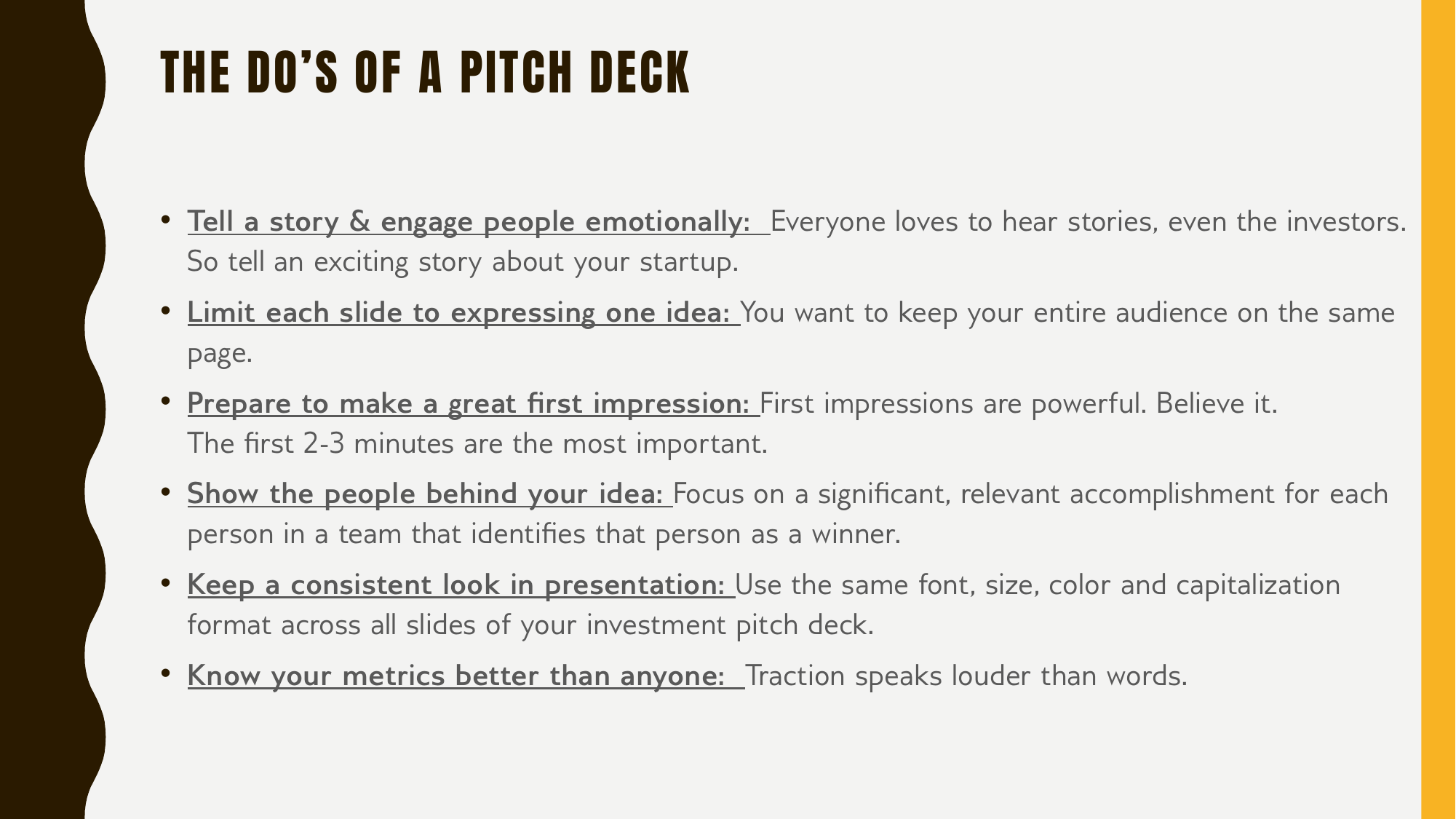

# The Do’s of a pitch deck
Tell a story & engage people emotionally:  Everyone loves to hear stories, even the investors. So tell an exciting story about your startup.
Limit each slide to expressing one idea: You want to keep your entire audience on the same page.
Prepare to make a great first impression: First impressions are powerful. Believe it.
The first 2-3 minutes are the most important.
Show the people behind your idea: Focus on a significant, relevant accomplishment for each person in a team that identifies that person as a winner.
Keep a consistent look in presentation: Use the same font, size, color and capitalization format across all slides of your investment pitch deck.
Know your metrics better than anyone:  Traction speaks louder than words.